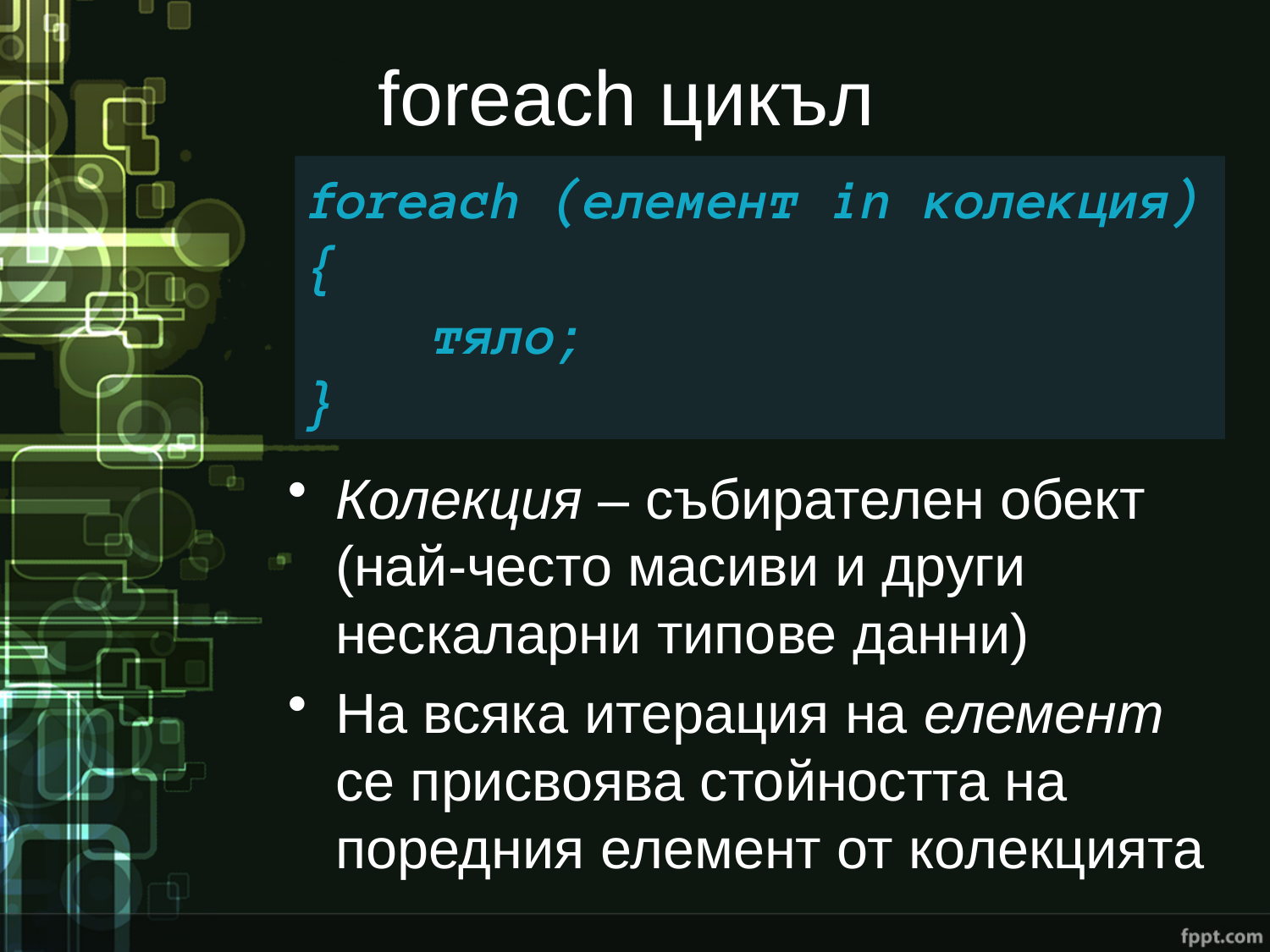

# foreach цикъл
foreach (елемент in колекция)
{
	тяло;
}
Колекция – събирателен обект (най-често масиви и други нескаларни типове данни)
На всяка итерация на елемент се присвоява стойността на поредния елемент от колекцията